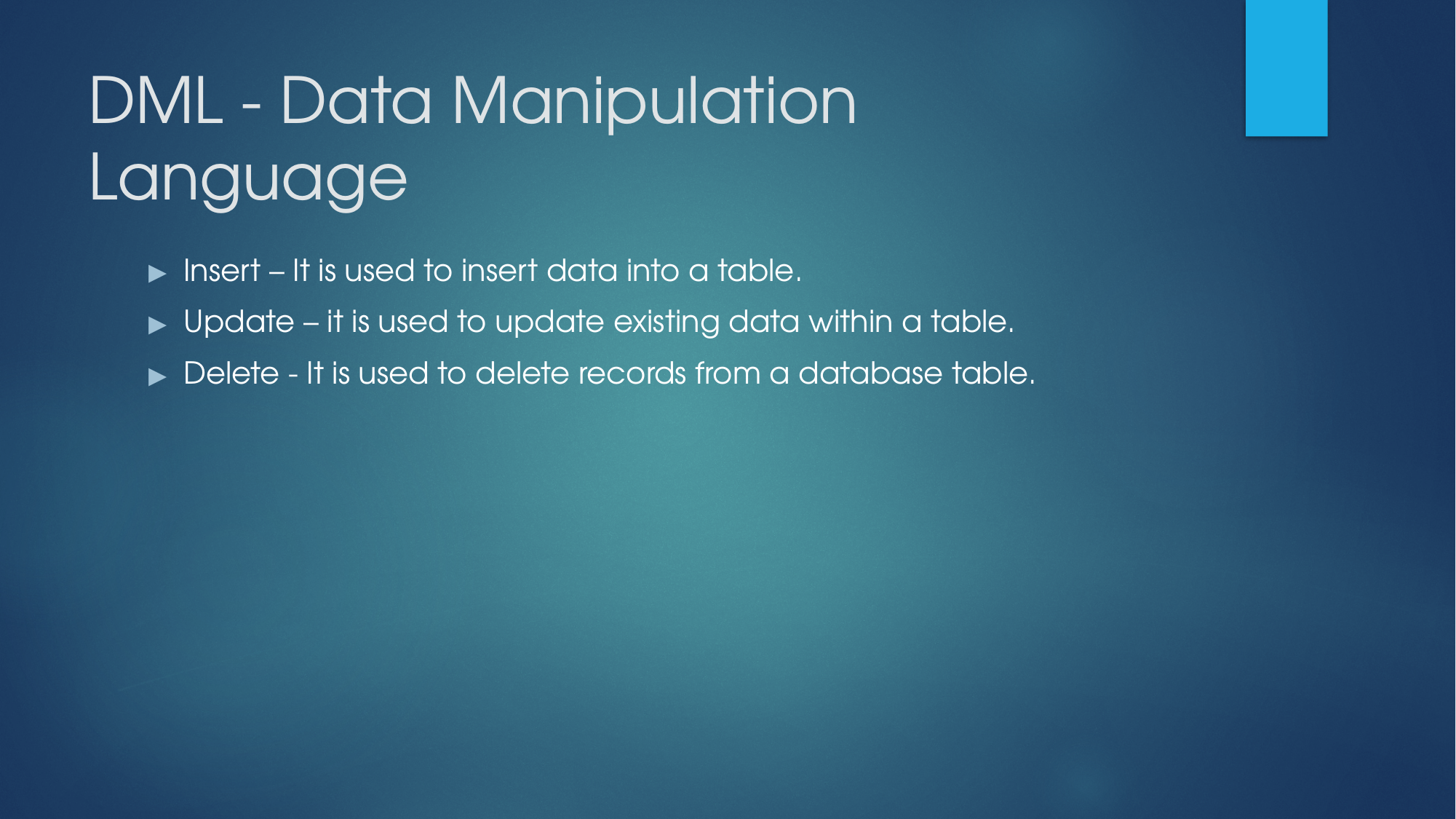

# DML - Data Manipulation Language
Insert – It is used to insert data into a table.
Update – it is used to update existing data within a table.
Delete - It is used to delete records from a database table.